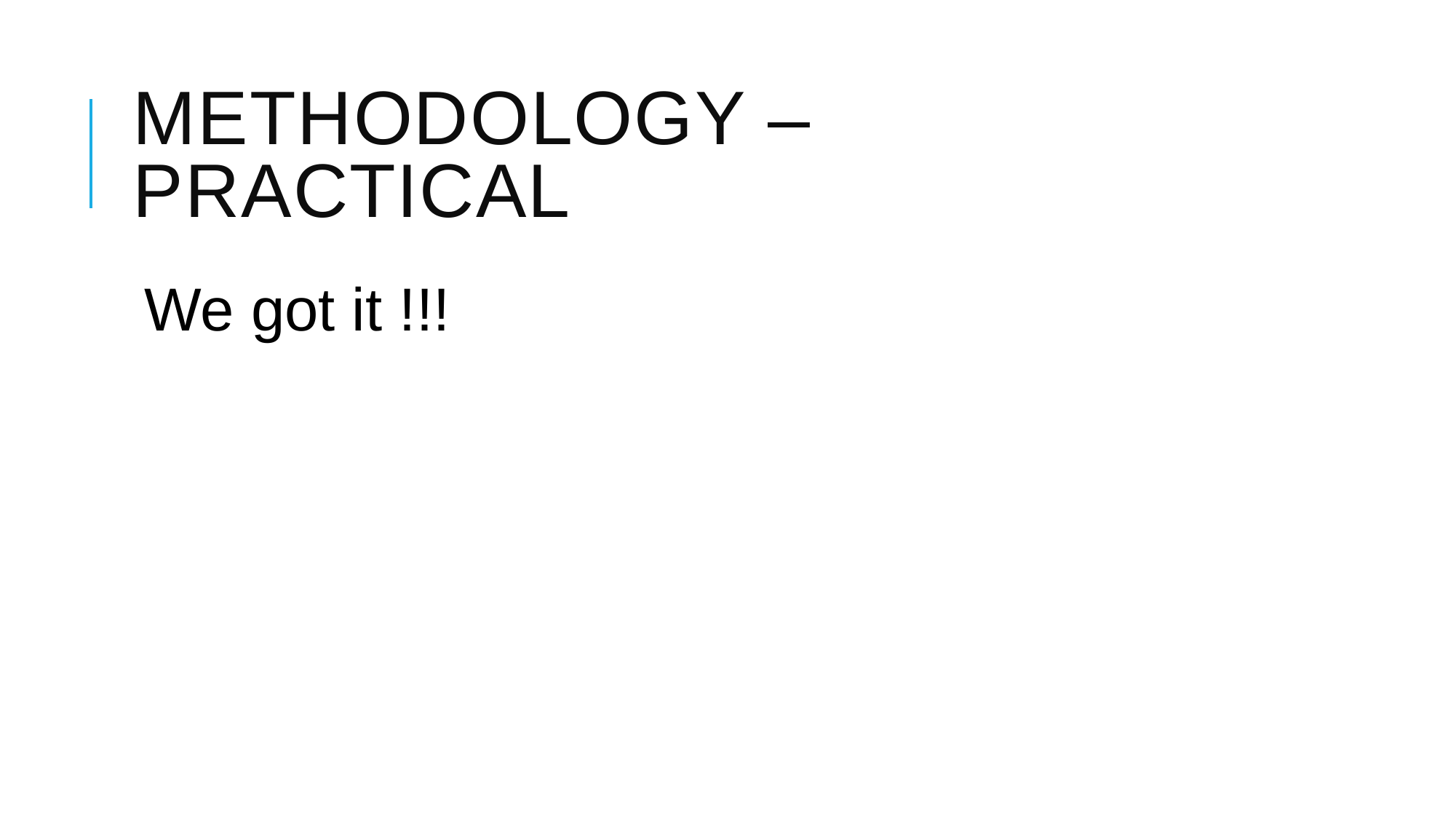

# Methodology – practical
We got it !!!